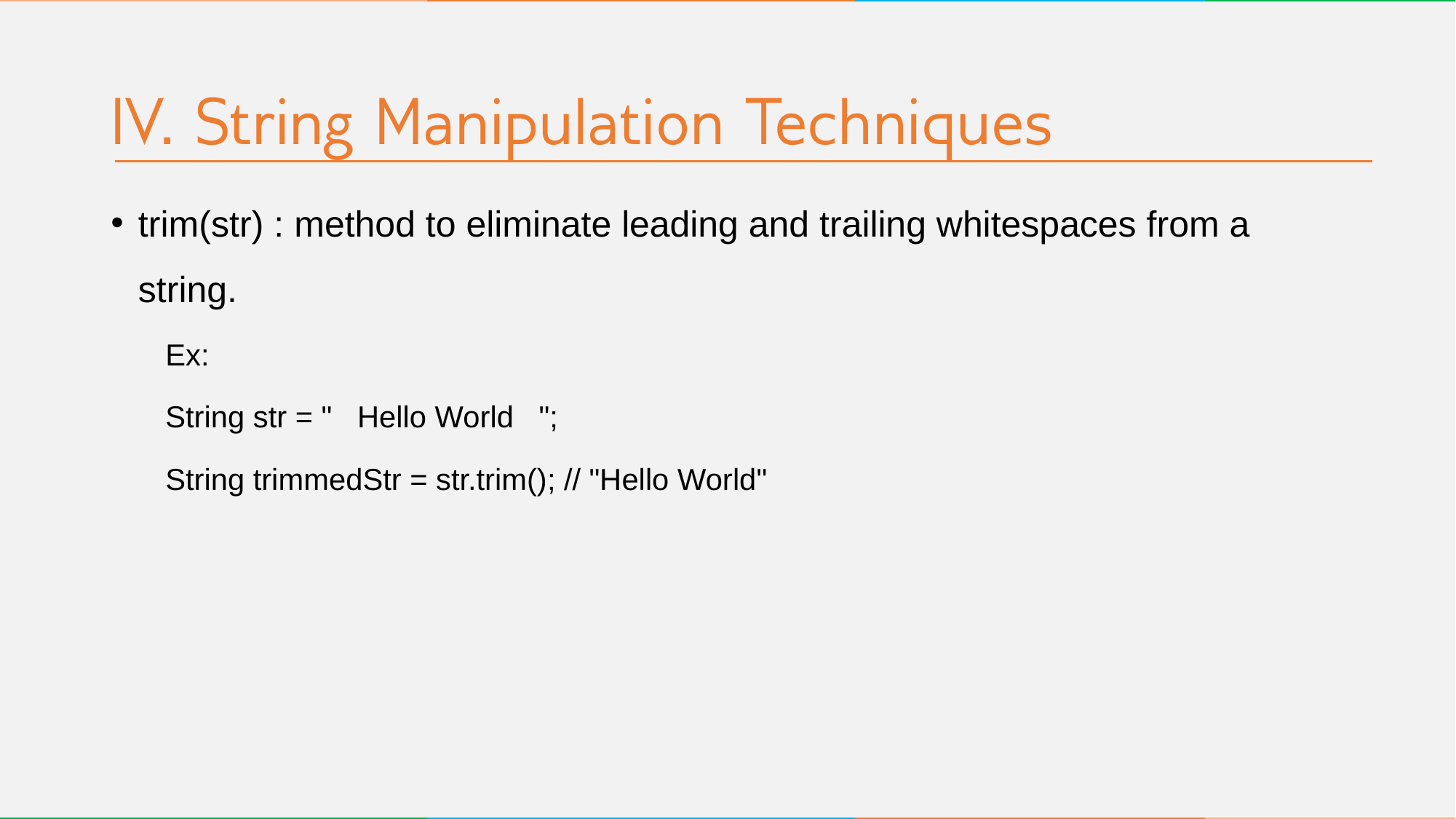

# IV. String Manipulation Techniques
trim(str) : method to eliminate leading and trailing whitespaces from a string.
Ex:
String str = "   Hello World   ";
String trimmedStr = str.trim(); // "Hello World"